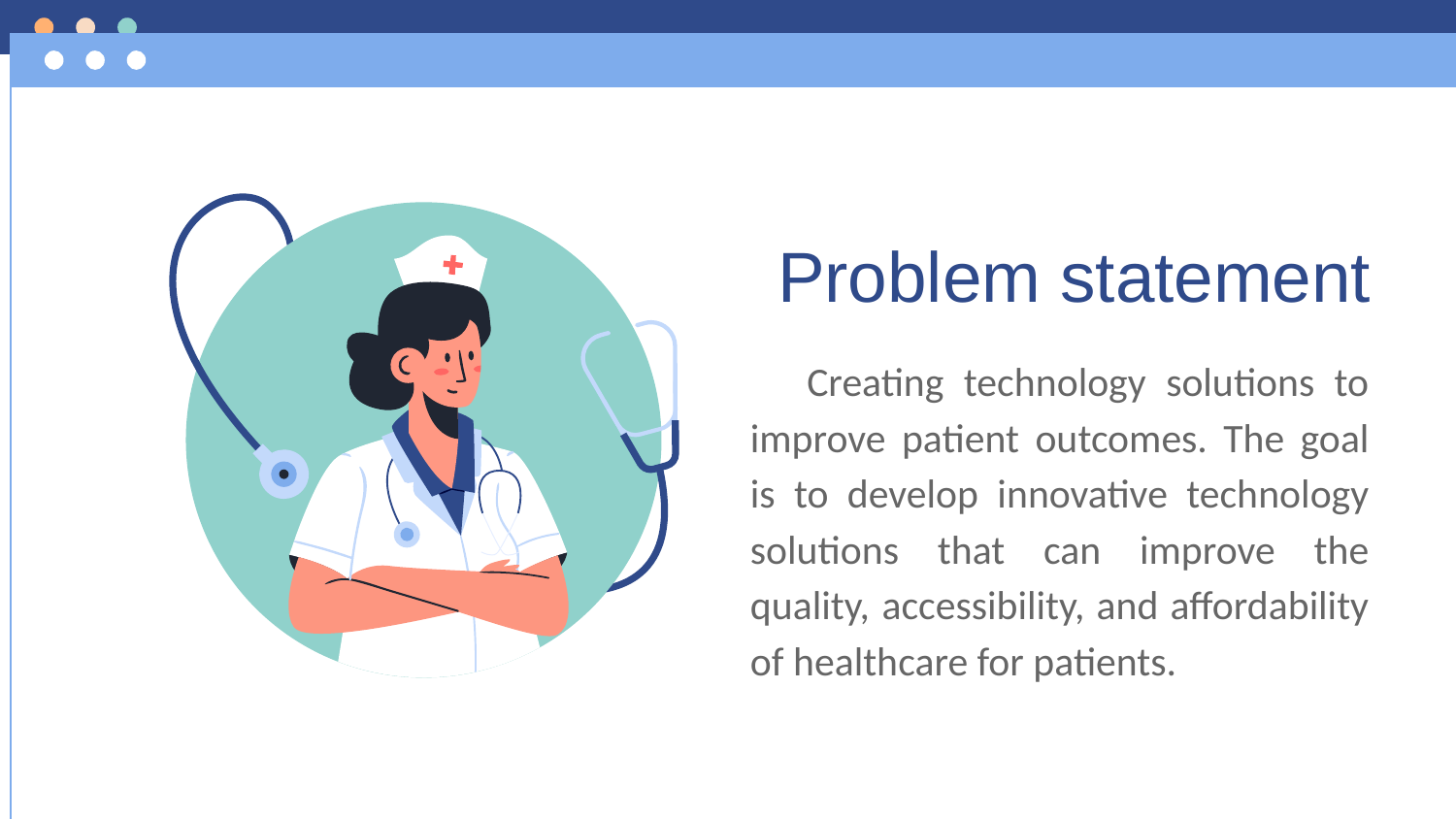

# Problem statement
      Creating technology solutions to improve patient outcomes. The goal is to develop innovative technology solutions that can improve the quality, accessibility, and affordability of healthcare for patients.